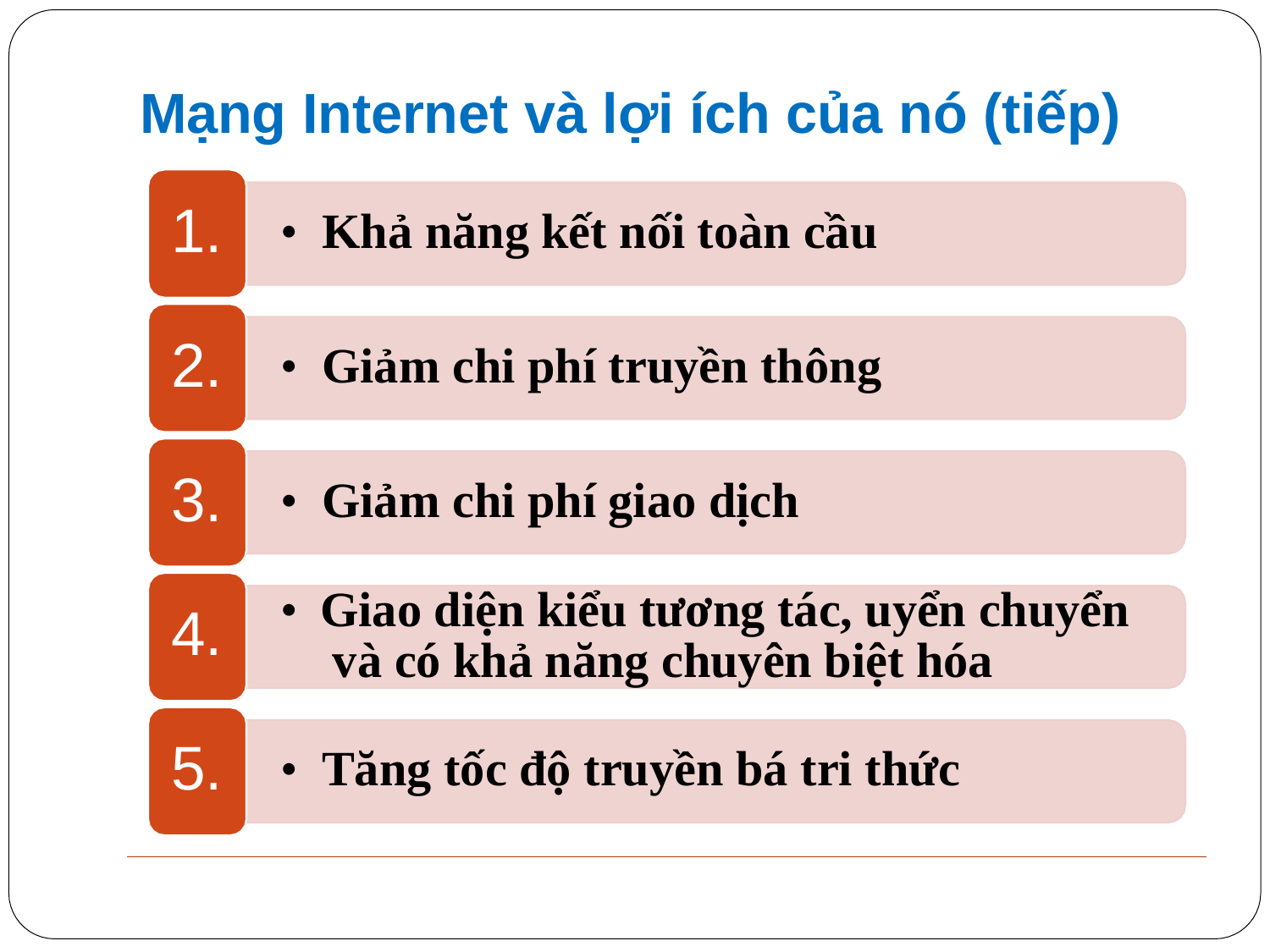

# Mạng Internet và lợi ích của nó (tiếp)

1.
•	Khả năng kết nối toàn cầu

2.
•	Giảm chi phí truyền thông

3.
•	Giảm chi phí giao dịch

•	Giao diện kiểu tương tác, uyển chuyển  và có khả năng chuyên biệt hóa

4.

5.
•	Tăng tốc độ truyền bá tri thức